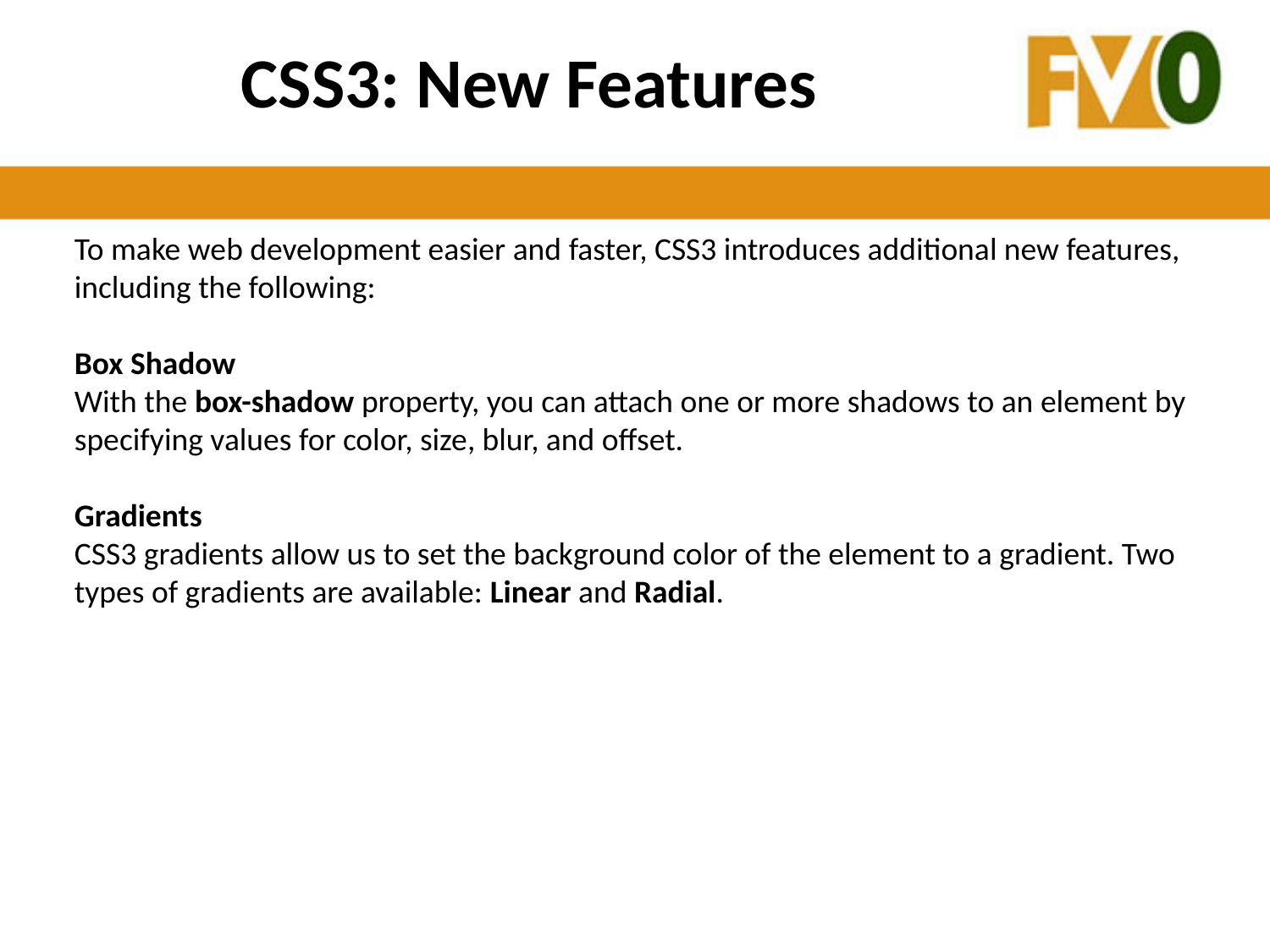

# CSS3: New Features
To make web development easier and faster, CSS3 introduces additional new features, including the following:
Box Shadow
With the box-shadow property, you can attach one or more shadows to an element by specifying values for color, size, blur, and offset.
Gradients 
CSS3 gradients allow us to set the background color of the element to a gradient. Two types of gradients are available: Linear and Radial.